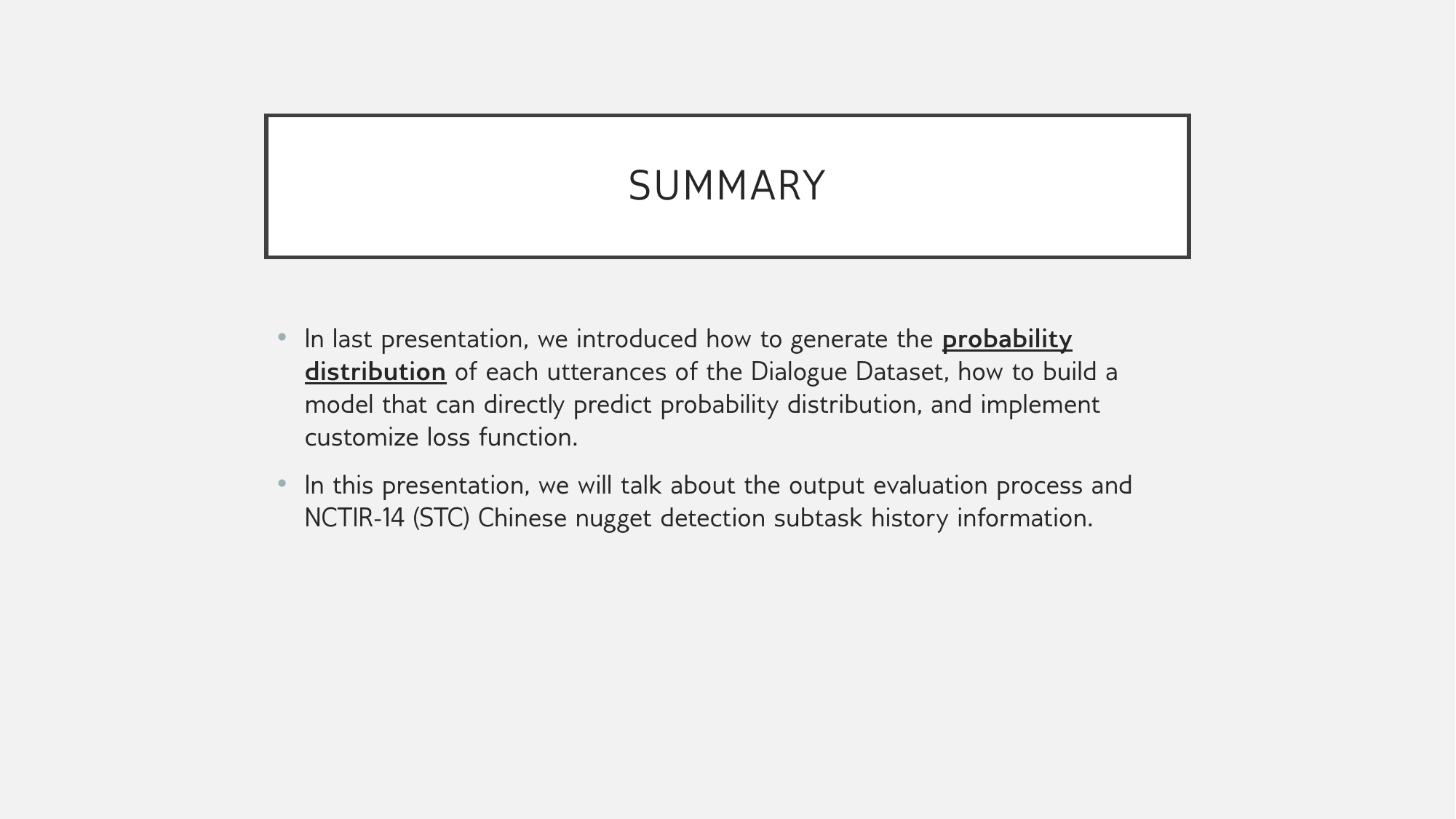

# Summary
In last presentation, we introduced how to generate the probability distribution of each utterances of the Dialogue Dataset, how to build a model that can directly predict probability distribution, and implement customize loss function.
In this presentation, we will talk about the output evaluation process and NCTIR-14 (STC) Chinese nugget detection subtask history information.